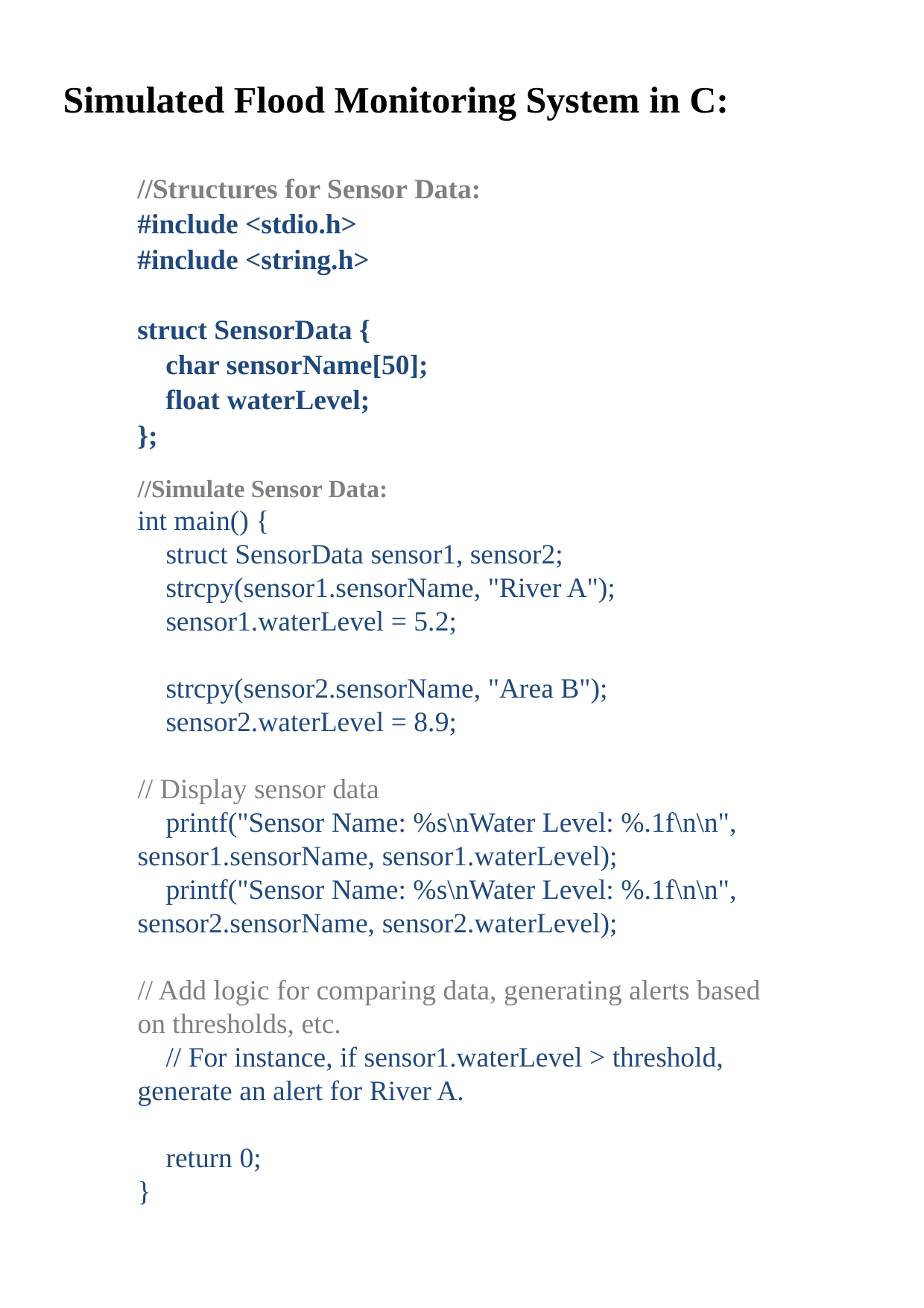

Simulated Flood Monitoring System in C:
//Structures for Sensor Data:
#include <stdio.h>
#include <string.h>

struct SensorData {
    char sensorName[50];
    float waterLevel;
};

//Simulate Sensor Data:
int main() {
    struct SensorData sensor1, sensor2;
    strcpy(sensor1.sensorName, "River A");
    sensor1.waterLevel = 5.2;

    strcpy(sensor2.sensorName, "Area B");
    sensor2.waterLevel = 8.9;

// Display sensor data
    printf("Sensor Name: %s\nWater Level: %.1f\n\n", sensor1.sensorName, sensor1.waterLevel);
    printf("Sensor Name: %s\nWater Level: %.1f\n\n", sensor2.sensorName, sensor2.waterLevel);

// Add logic for comparing data, generating alerts based on thresholds, etc.
    // For instance, if sensor1.waterLevel > threshold, generate an alert for River A.

    return 0;
}